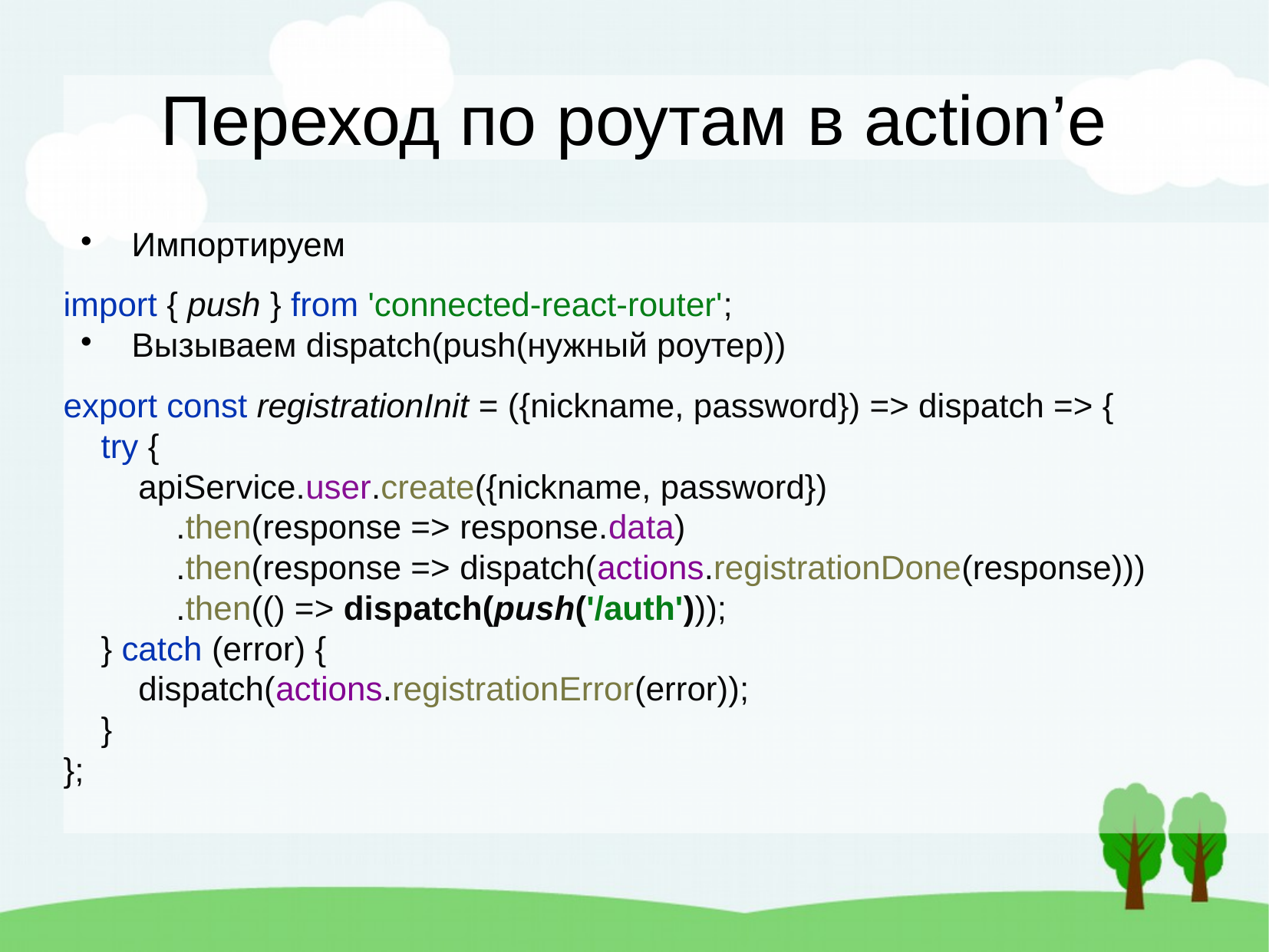

Переход по роутам в action’е
Импортируем
import { push } from 'connected-react-router';
Вызываем dispatch(push(нужный роутер))
export const registrationInit = ({nickname, password}) => dispatch => {
    try {
        apiService.user.create({nickname, password})
            .then(response => response.data)
            .then(response => dispatch(actions.registrationDone(response)))
            .then(() => dispatch(push('/auth')));
    } catch (error) {
        dispatch(actions.registrationError(error));
    }
};